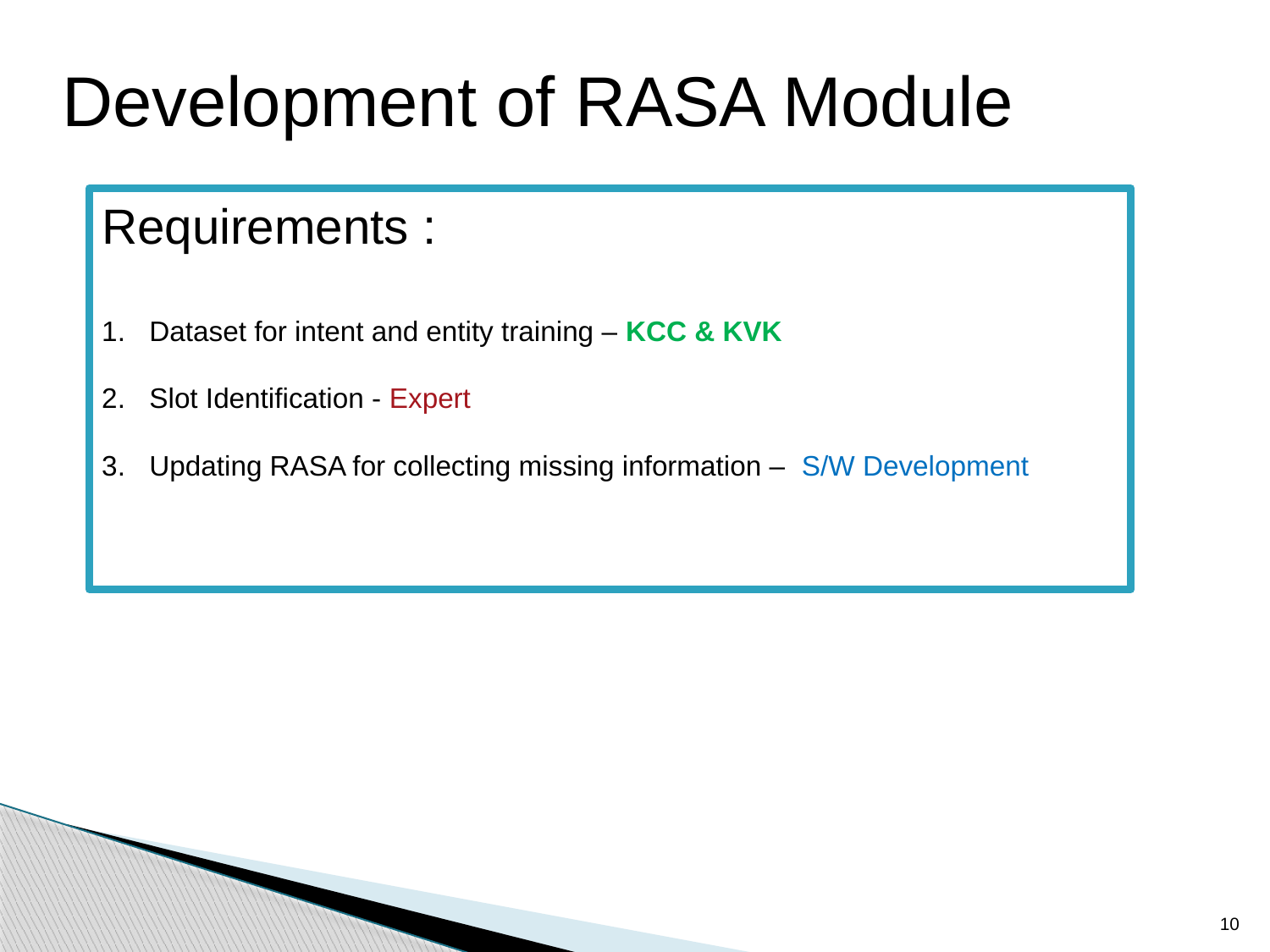

Development of RASA Module
Requirements :

Dataset for intent and entity training – KCC & KVK
Slot Identification - Expert
Updating RASA for collecting missing information –  S/W Development

10